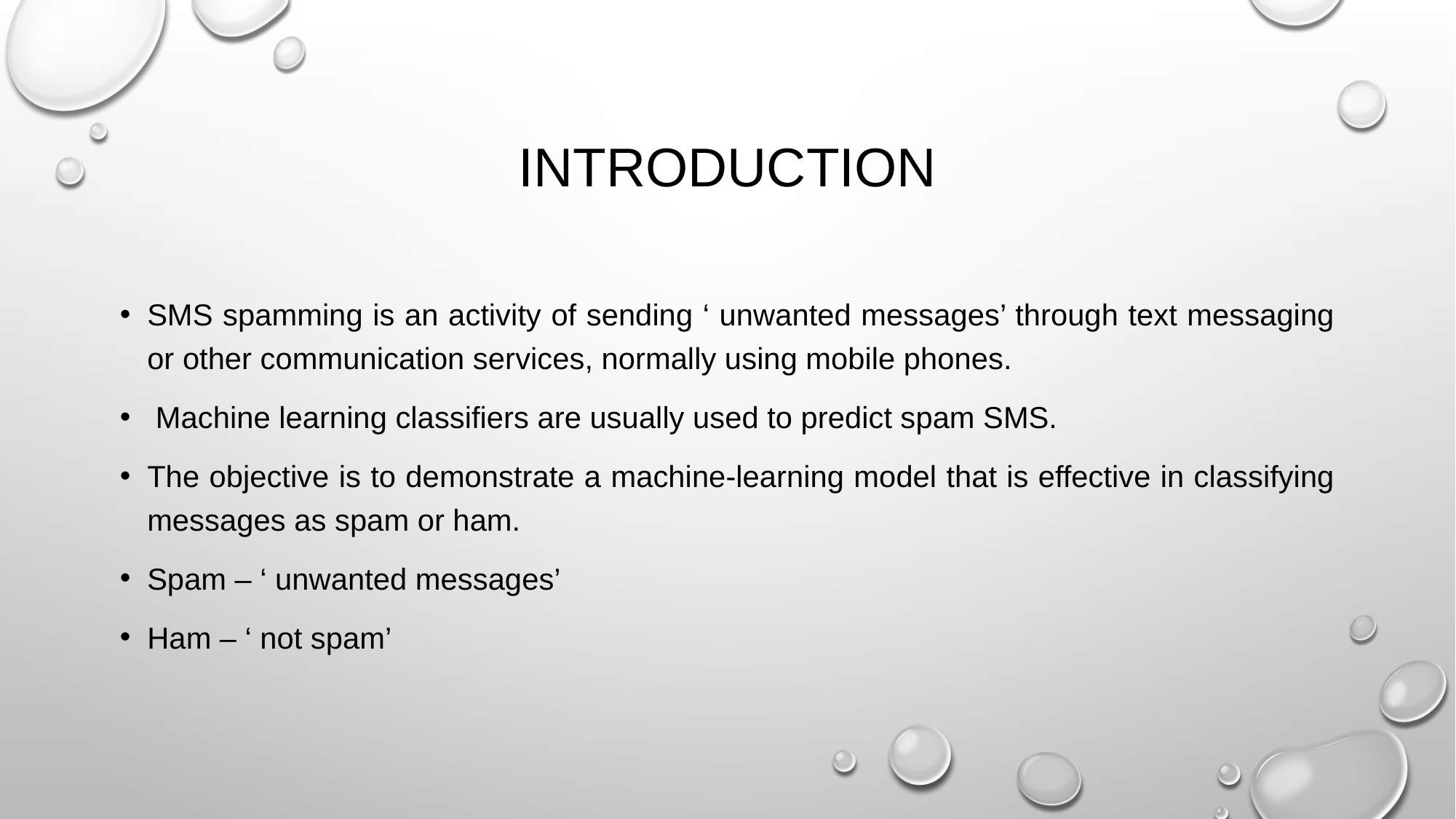

# INTRODUCTION
SMS spamming is an activity of sending ‘ unwanted messages’ through text messaging or other communication services, normally using mobile phones.
 Machine learning classifiers are usually used to predict spam SMS.
The objective is to demonstrate a machine-learning model that is effective in classifying messages as spam or ham.
Spam – ‘ unwanted messages’
Ham – ‘ not spam’